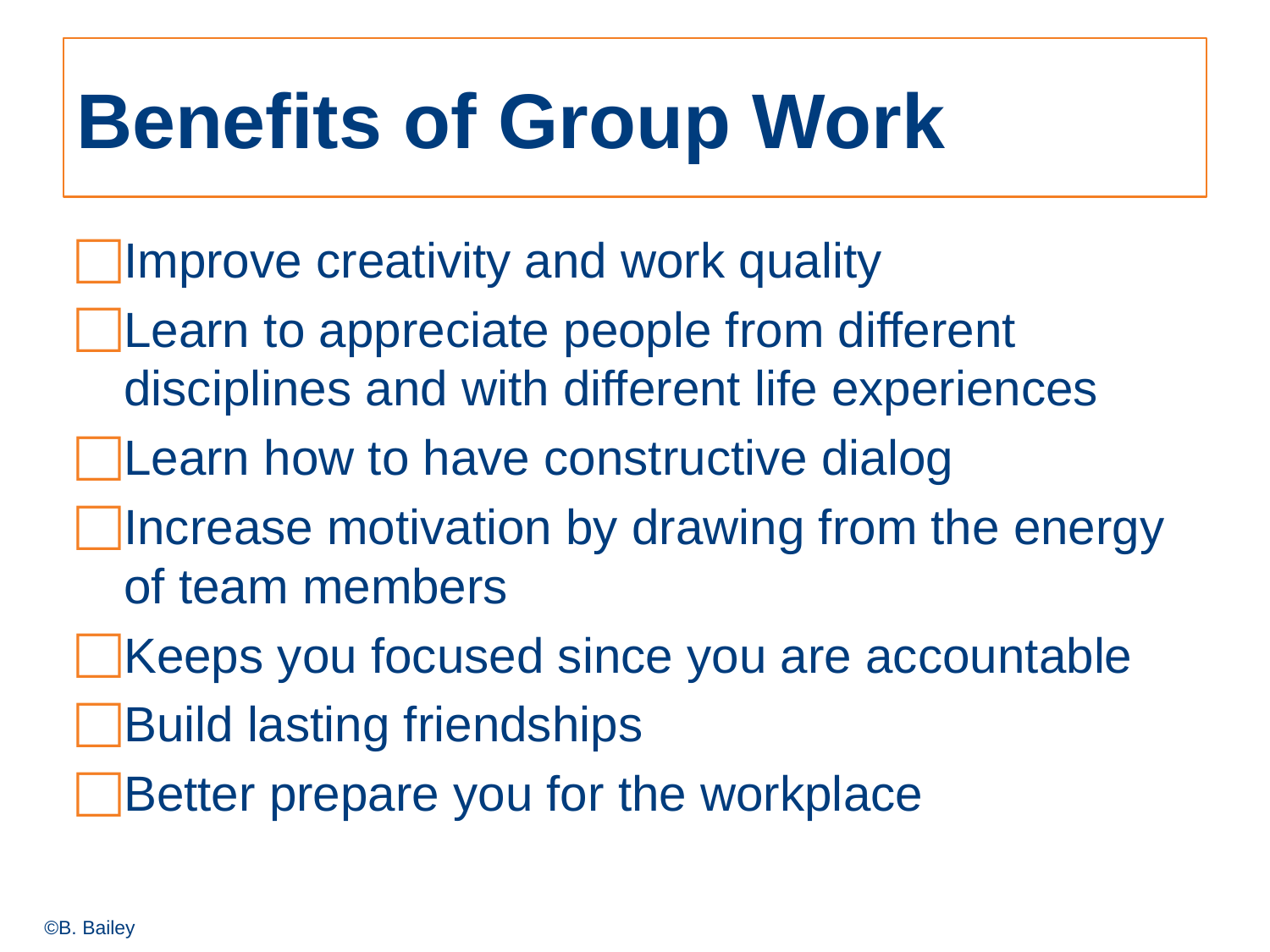

# Benefits of Group Work
Improve creativity and work quality
Learn to appreciate people from different disciplines and with different life experiences
Learn how to have constructive dialog
Increase motivation by drawing from the energy of team members
Keeps you focused since you are accountable
Build lasting friendships
Better prepare you for the workplace
©B. Bailey